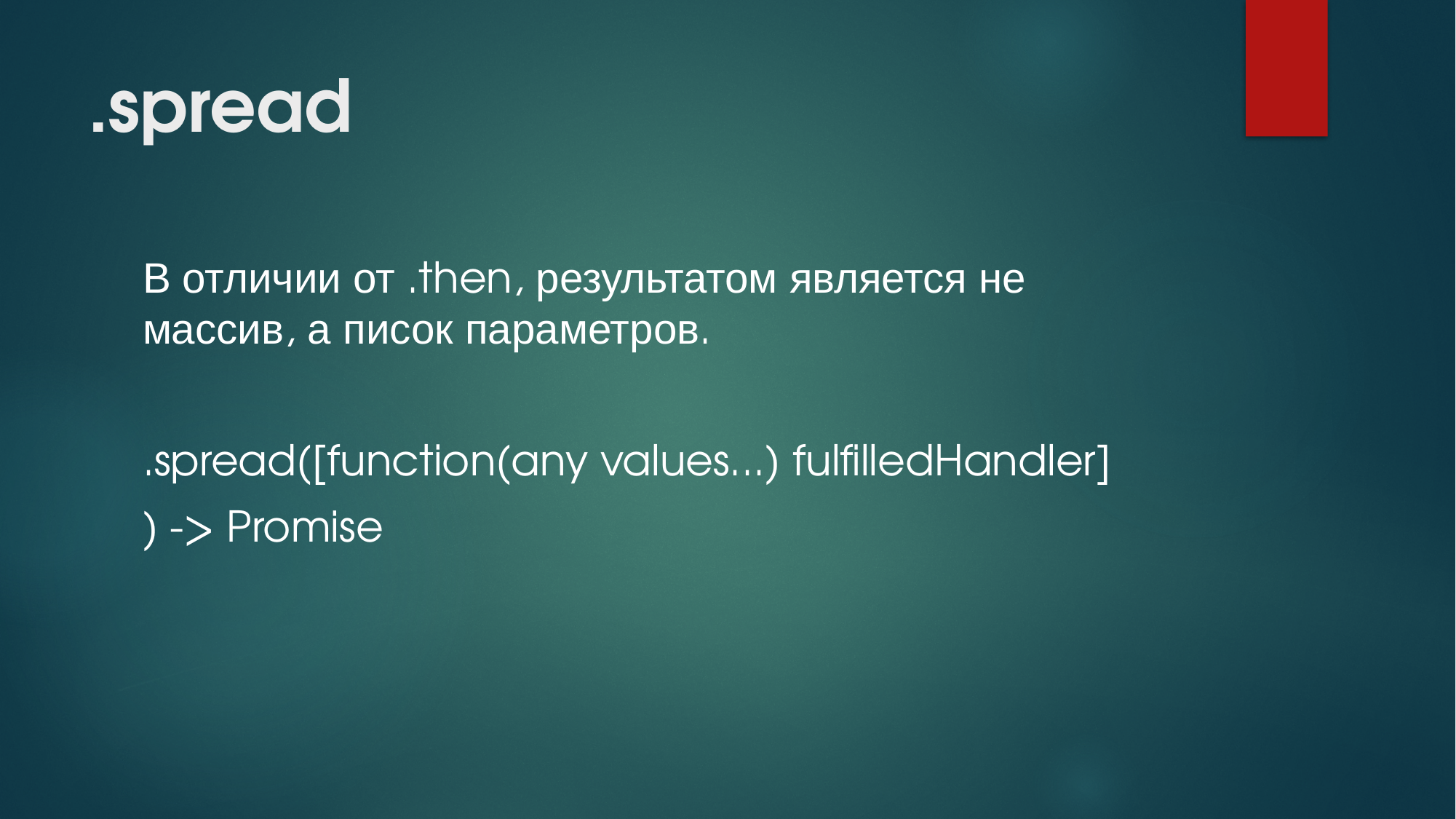

# .spread
В отличии от .then, результатом является не массив, а писок параметров.

.spread([function(any values...) fulfilledHandler]
) -> Promise